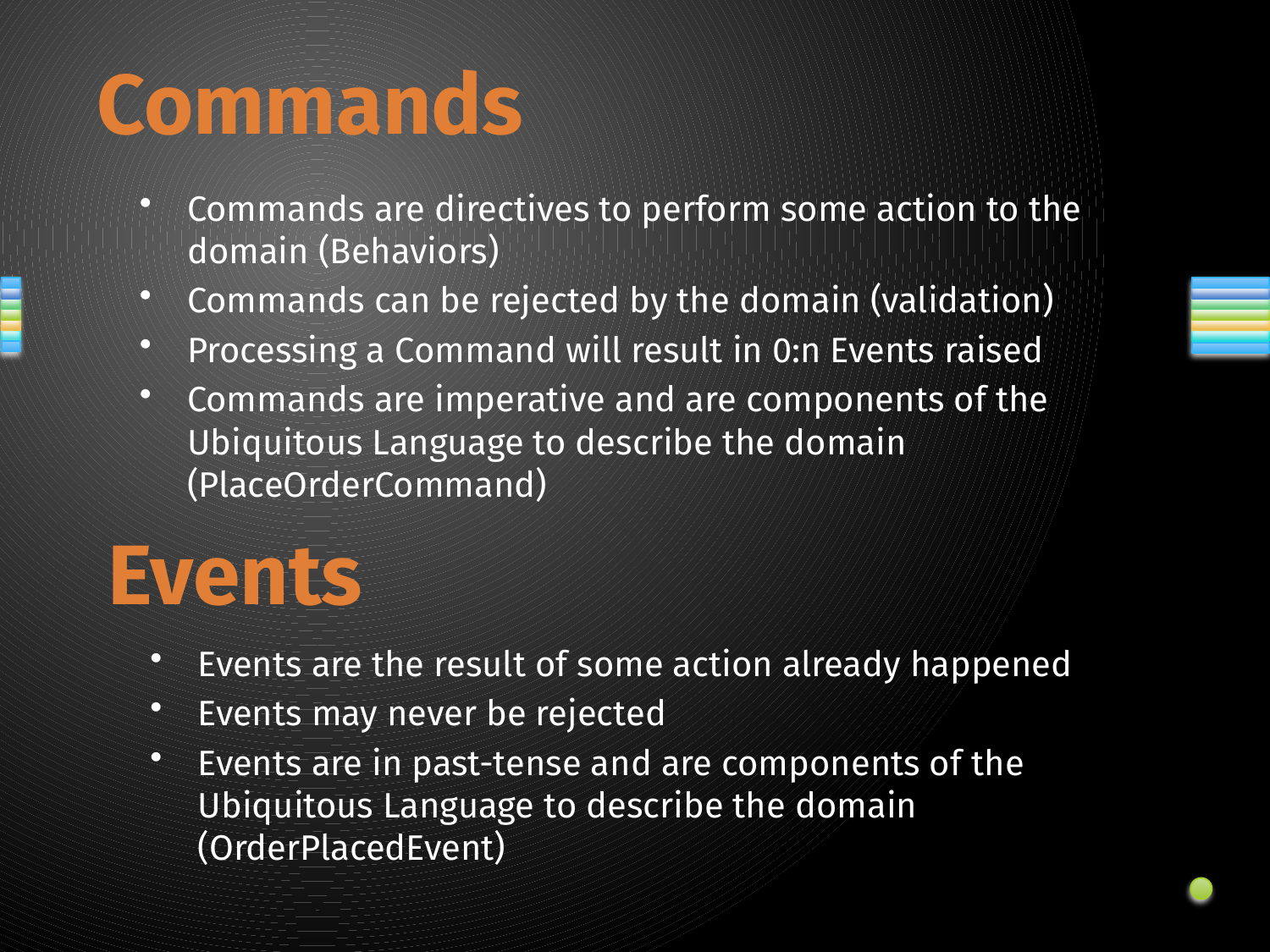

# Commands
Commands are directives to perform some action to the domain (Behaviors)
Commands can be rejected by the domain (validation)
Processing a Command will result in 0:n Events raised
Commands are imperative and are components of the Ubiquitous Language to describe the domain (PlaceOrderCommand)

Events
Events are the result of some action already happened
Events may never be rejected
Events are in past-tense and are components of the Ubiquitous Language to describe the domain (OrderPlacedEvent)